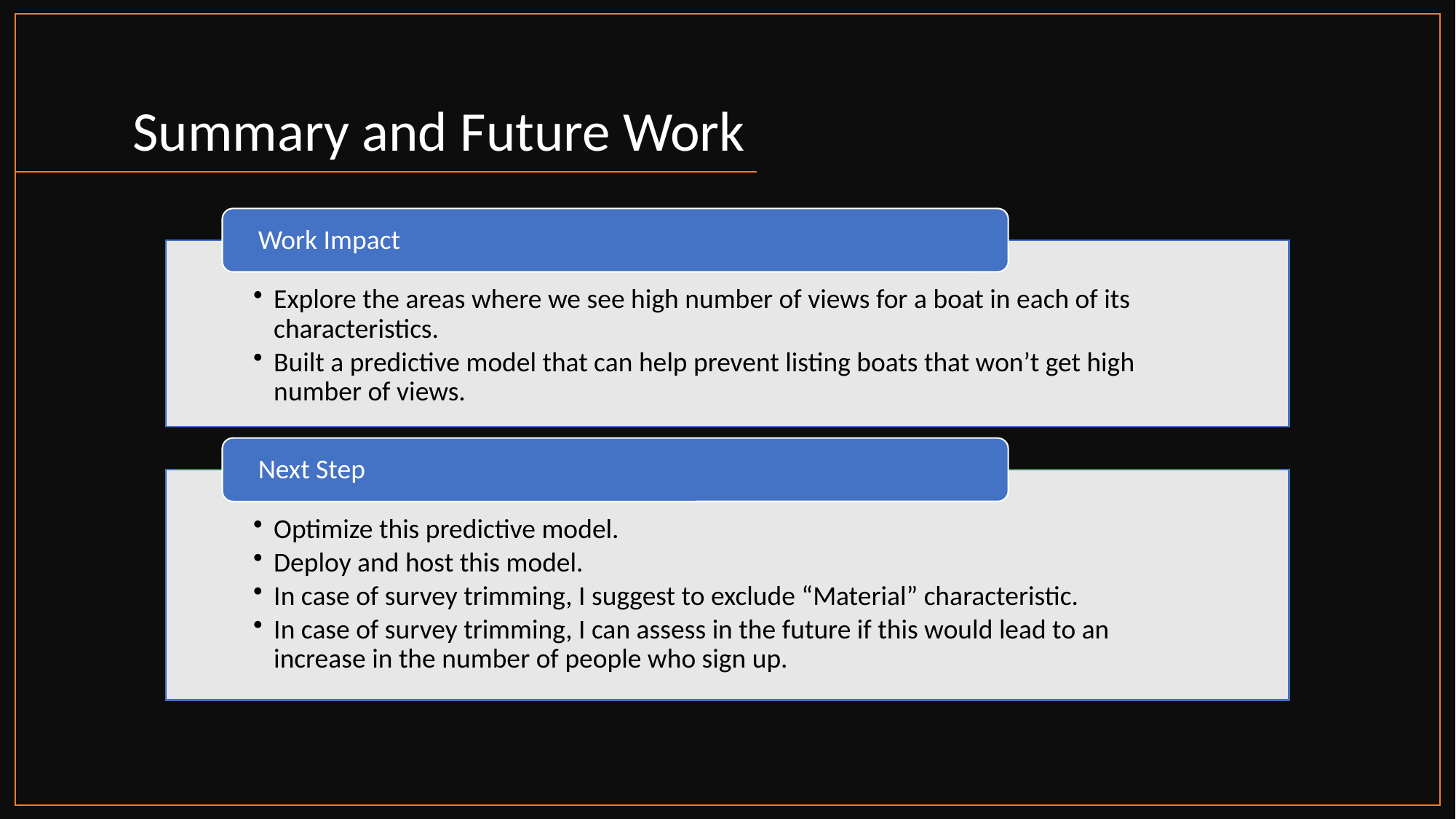

# Summary and Future Work
Explore the areas where we see high number of views for a boat in each of its characteristics.
Built a predictive model that can help prevent listing boats that won’t get high number of views.
Work Impact
Optimize this predictive model.
Deploy and host this model.
In case of survey trimming, I suggest to exclude “Material” characteristic.
In case of survey trimming, I can assess in the future if this would lead to an increase in the number of people who sign up.
Next Step